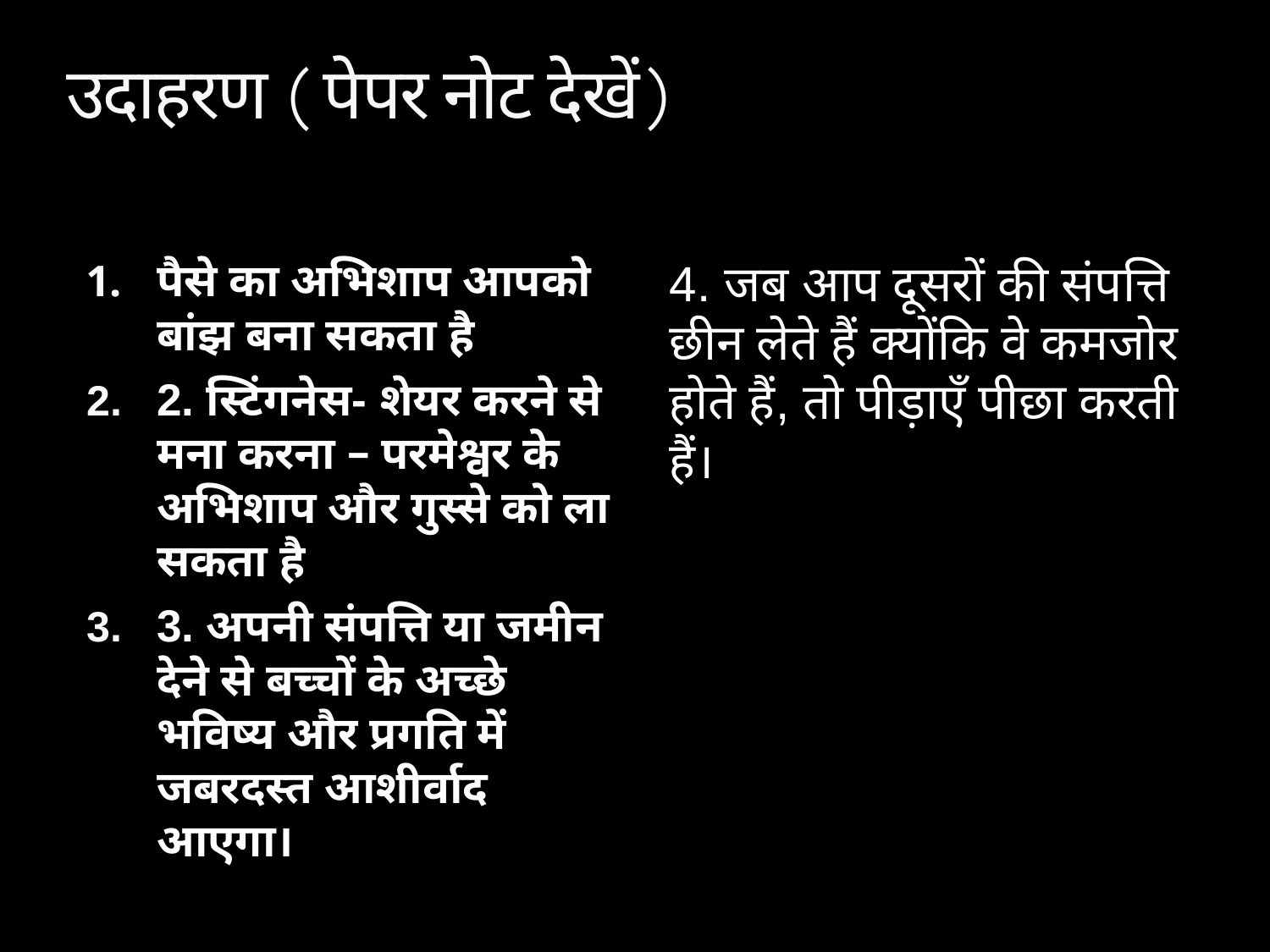

# उदाहरण (पेपर नोट देखें)
पैसे का अभिशाप आपको बांझ बना सकता है
2. स्टिंगनेस- शेयर करने से मना करना – परमेश्वर के अभिशाप और गुस्से को ला सकता है
3. अपनी संपत्ति या जमीन देने से बच्चों के अच्छे भविष्य और प्रगति में जबरदस्त आशीर्वाद आएगा।
4. जब आप दूसरों की संपत्ति छीन लेते हैं क्योंकि वे कमजोर होते हैं, तो पीड़ाएँ पीछा करती हैं।